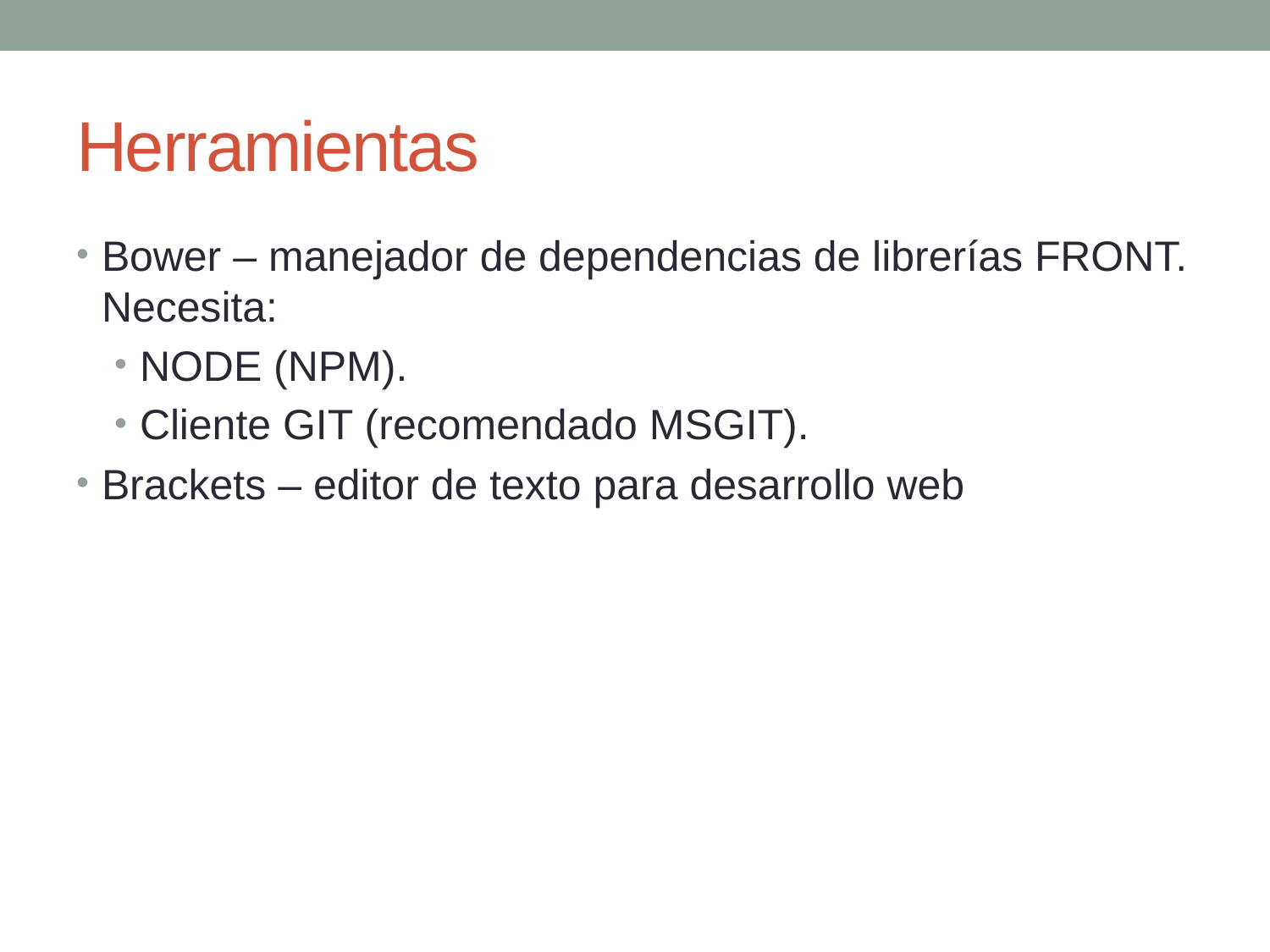

# Herramientas
Bower – manejador de dependencias de librerías FRONT. Necesita:
NODE (NPM).
Cliente GIT (recomendado MSGIT).
Brackets – editor de texto para desarrollo web